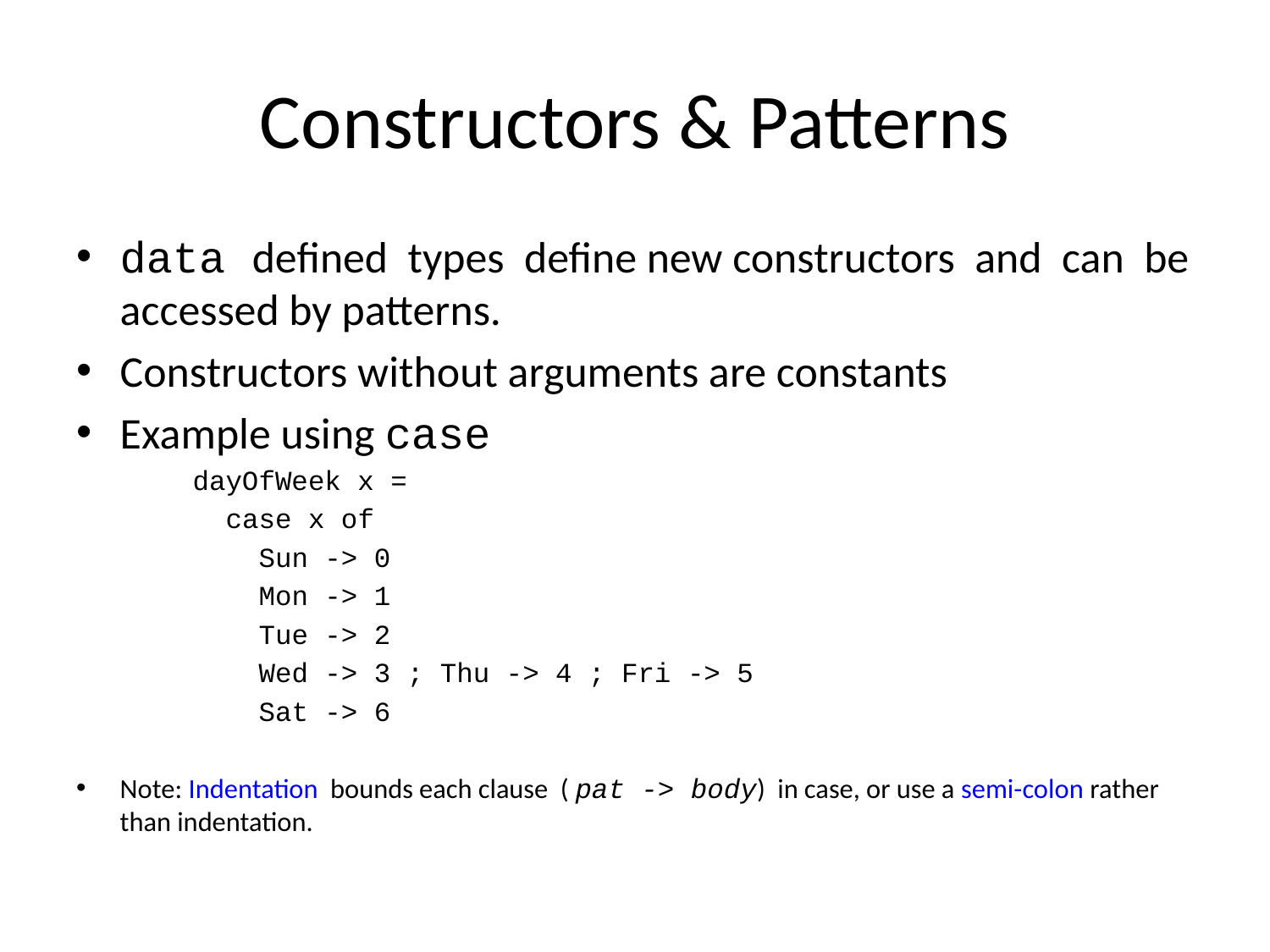

# Constructors & Patterns
data defined  types  define new constructors  and  can  be accessed by patterns.
Constructors without arguments are constants
Example using case
dayOfWeek x =
  case x of
    Sun -> 0
    Mon -> 1
    Tue -> 2
    Wed -> 3 ; Thu -> 4 ; Fri -> 5
    Sat -> 6

Note: Indentation  bounds each clause  ( pat -> body)  in case, or use a semi-colon rather than indentation.